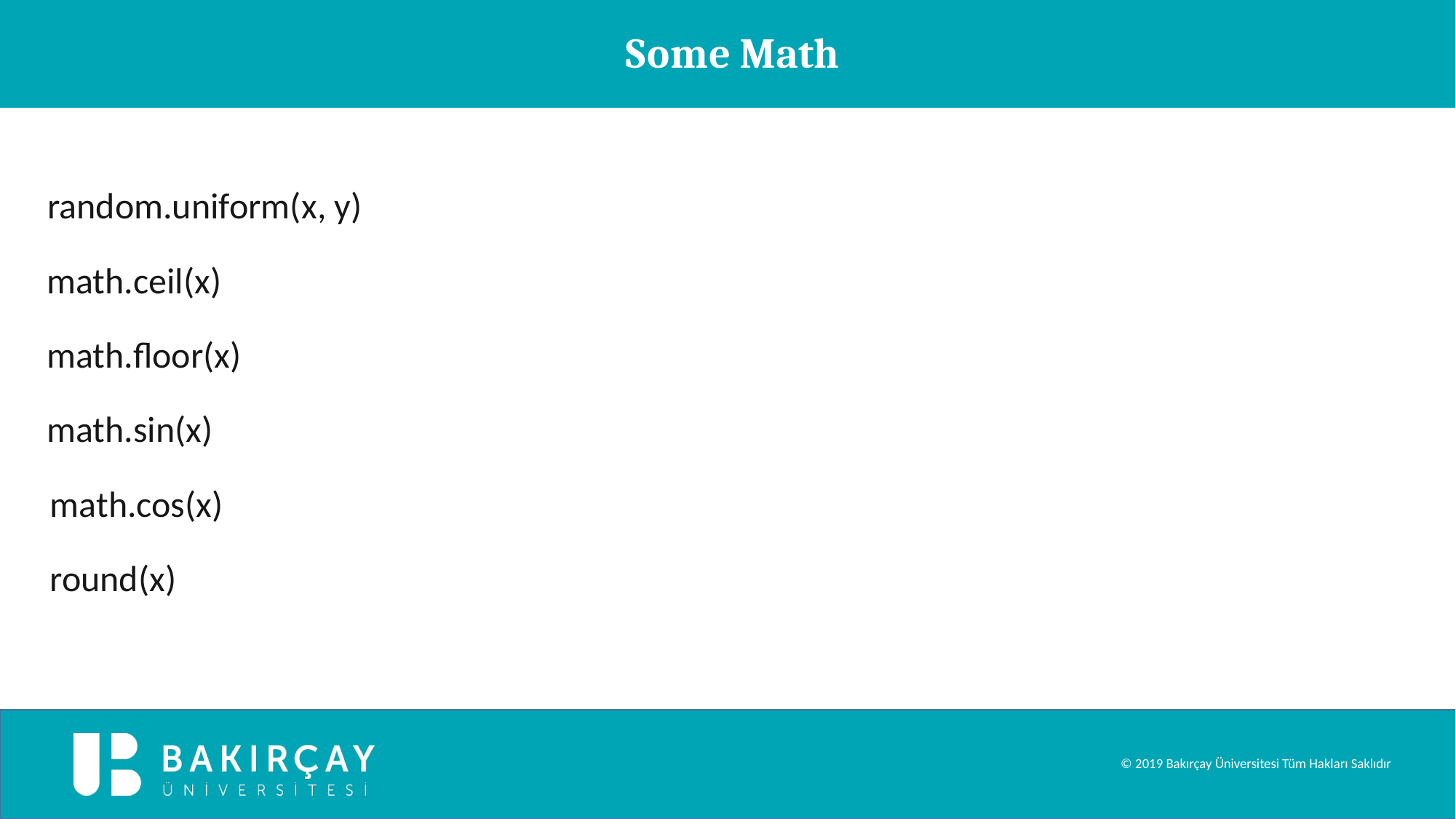

Some Math
random.uniform(x, y)
math.ceil(x)
math.floor(x)
math.sin(x)
math.cos(x)
round(x)